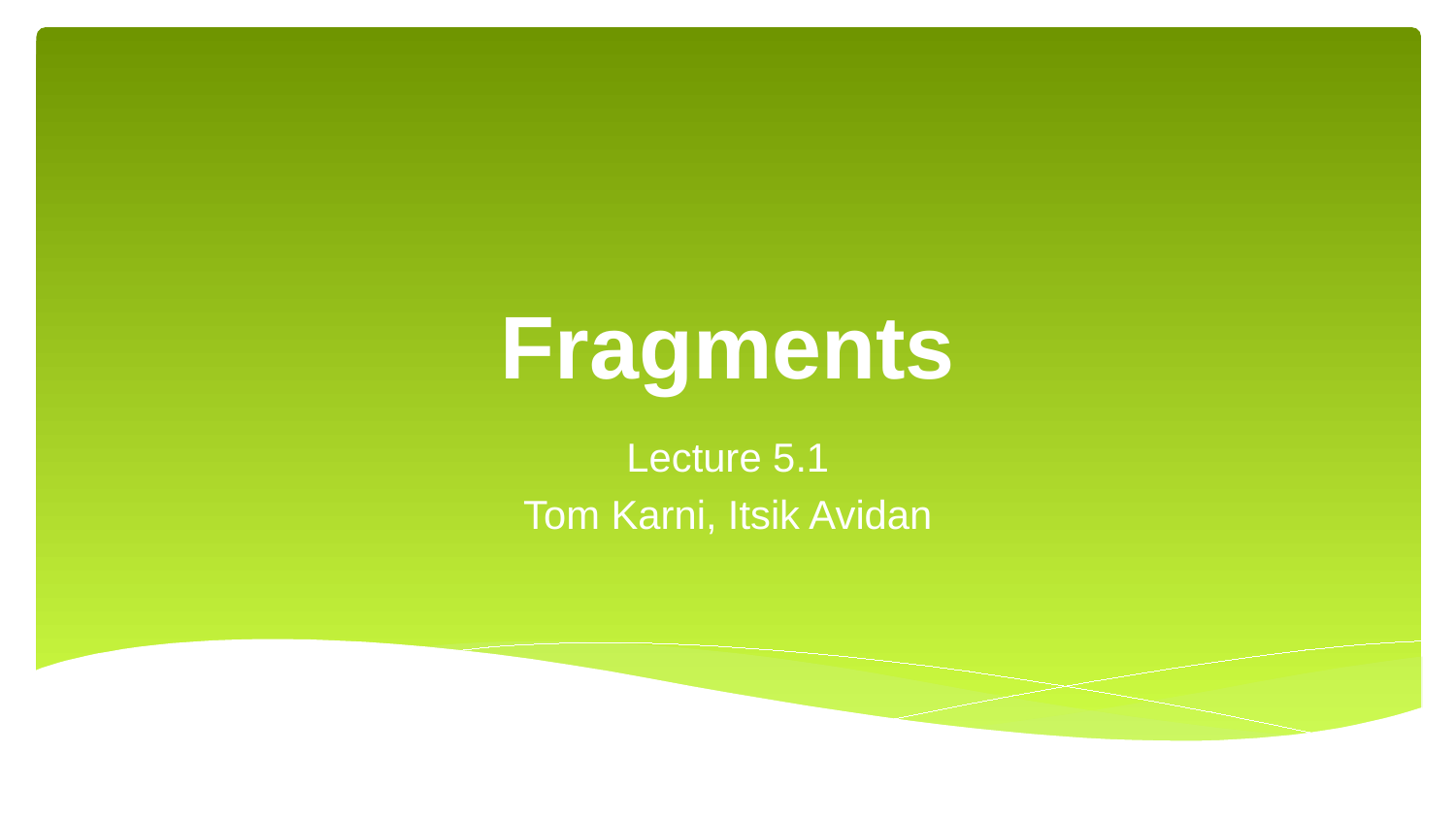

# Fragments
Lecture 5.1
Tom Karni, Itsik Avidan